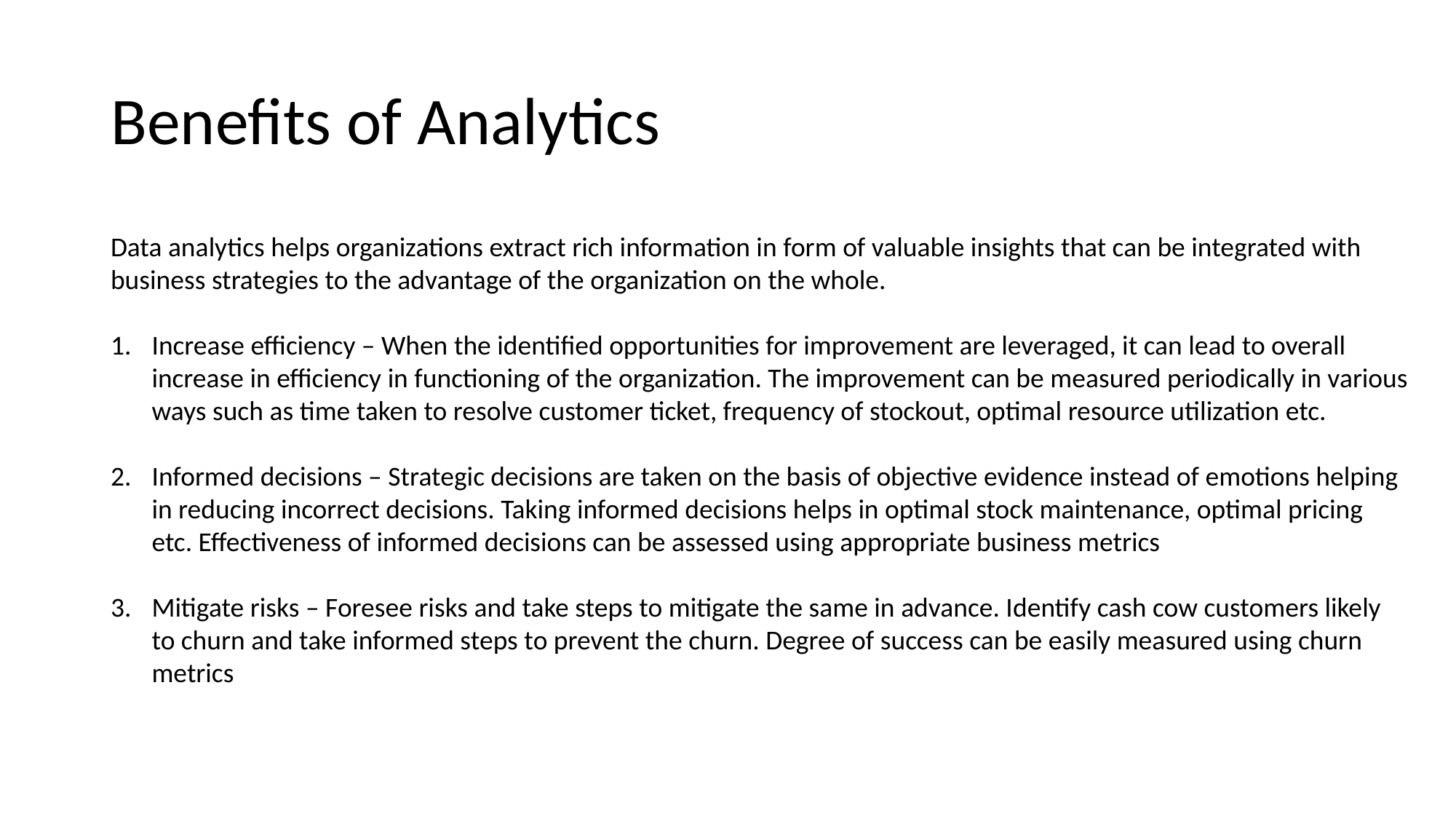

# Benefits of Analytics

Data analytics helps organizations extract rich information in form of valuable insights that can be integrated with business strategies to the advantage of the organization on the whole.

Increase efficiency – When the identified opportunities for improvement are leveraged, it can lead to overall increase in efficiency in functioning of the organization. The improvement can be measured periodically in various ways such as time taken to resolve customer ticket, frequency of stockout, optimal resource utilization etc.

Informed decisions – Strategic decisions are taken on the basis of objective evidence instead of emotions helping in reducing incorrect decisions. Taking informed decisions helps in optimal stock maintenance, optimal pricing etc. Effectiveness of informed decisions can be assessed using appropriate business metrics

Mitigate risks – Foresee risks and take steps to mitigate the same in advance. Identify cash cow customers likely to churn and take informed steps to prevent the churn. Degree of success can be easily measured using churn metrics